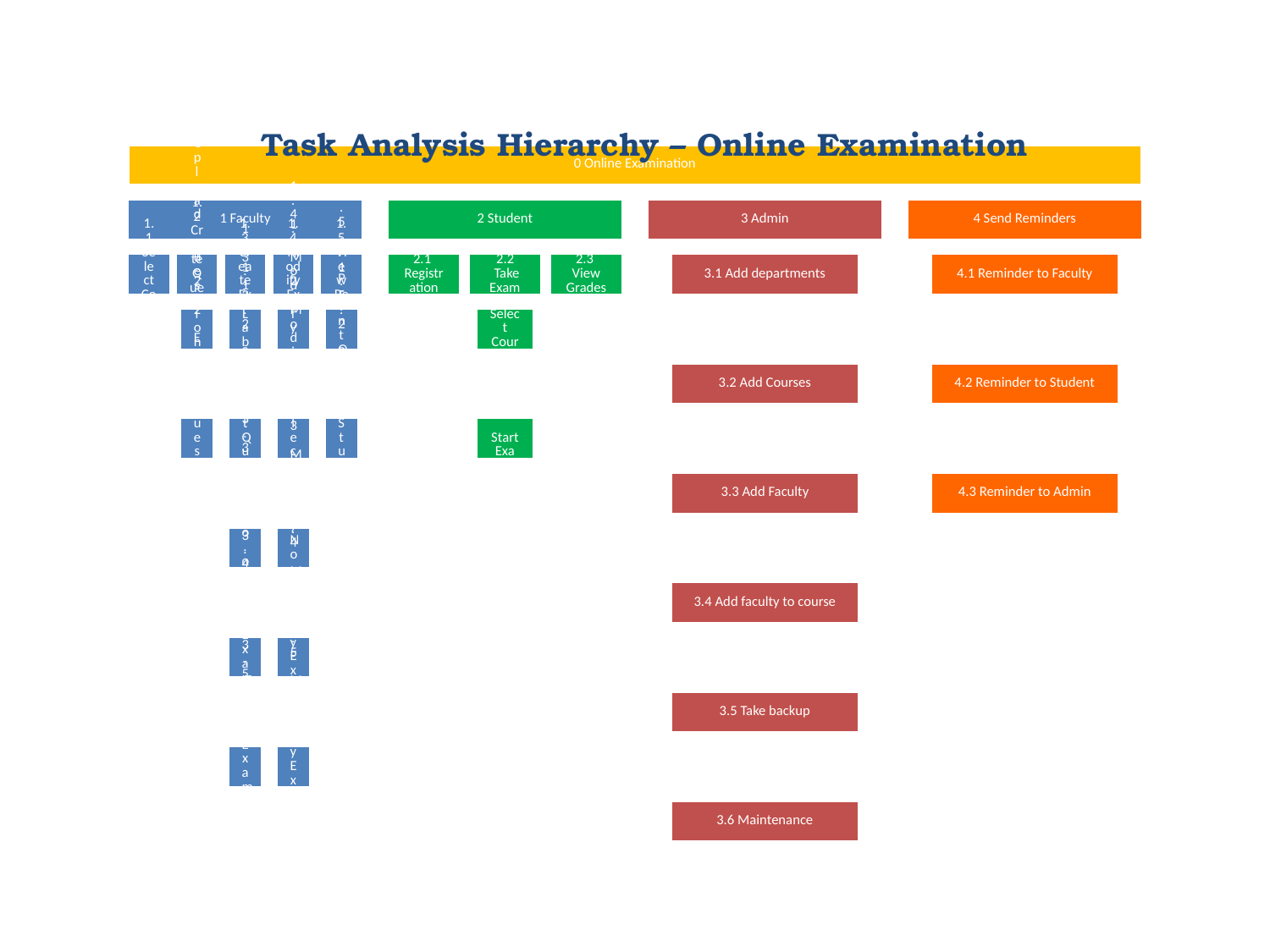

Task Analysis Hierarchy – Online Examination
0 Online Examination
1 Faculty
2 Student
3 Admin
1.1 Select Course
2.1
Registration
2.2
 Take Exam
2.3
View Grades
3.1 Add departments
3.2 Add Courses
3.3 Add Faculty
3.4 Add faculty to course
3.5 Take backup
3.6 Maintenance
4 Send Reminders
4.1 Reminder to Faculty
4.2 Reminder to Student
4.3 Reminder to Admin
2.2.1
Select Course
2.2.2
 Start Exam